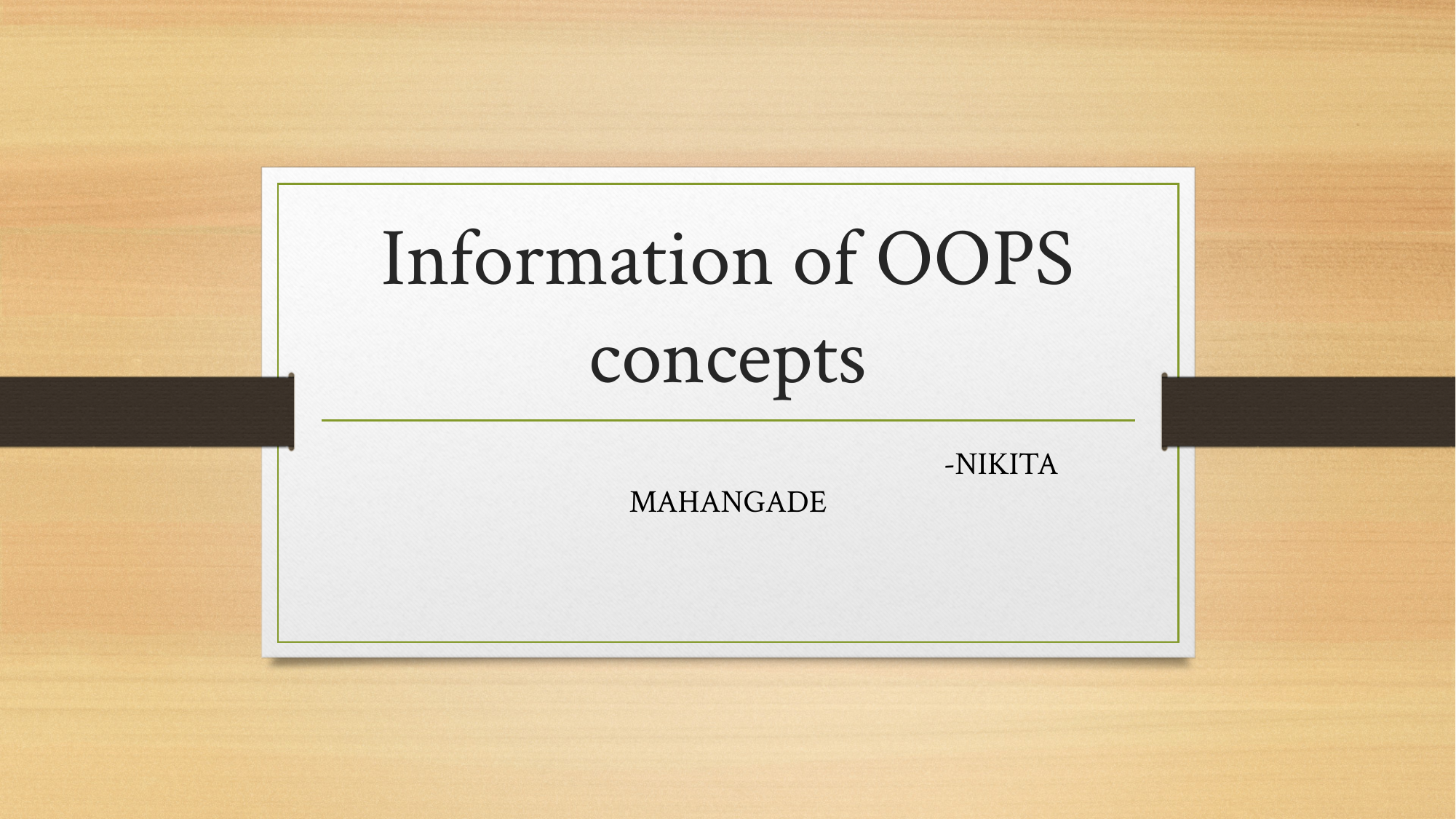

# Information of OOPS concepts
					-NIKITA MAHANGADE